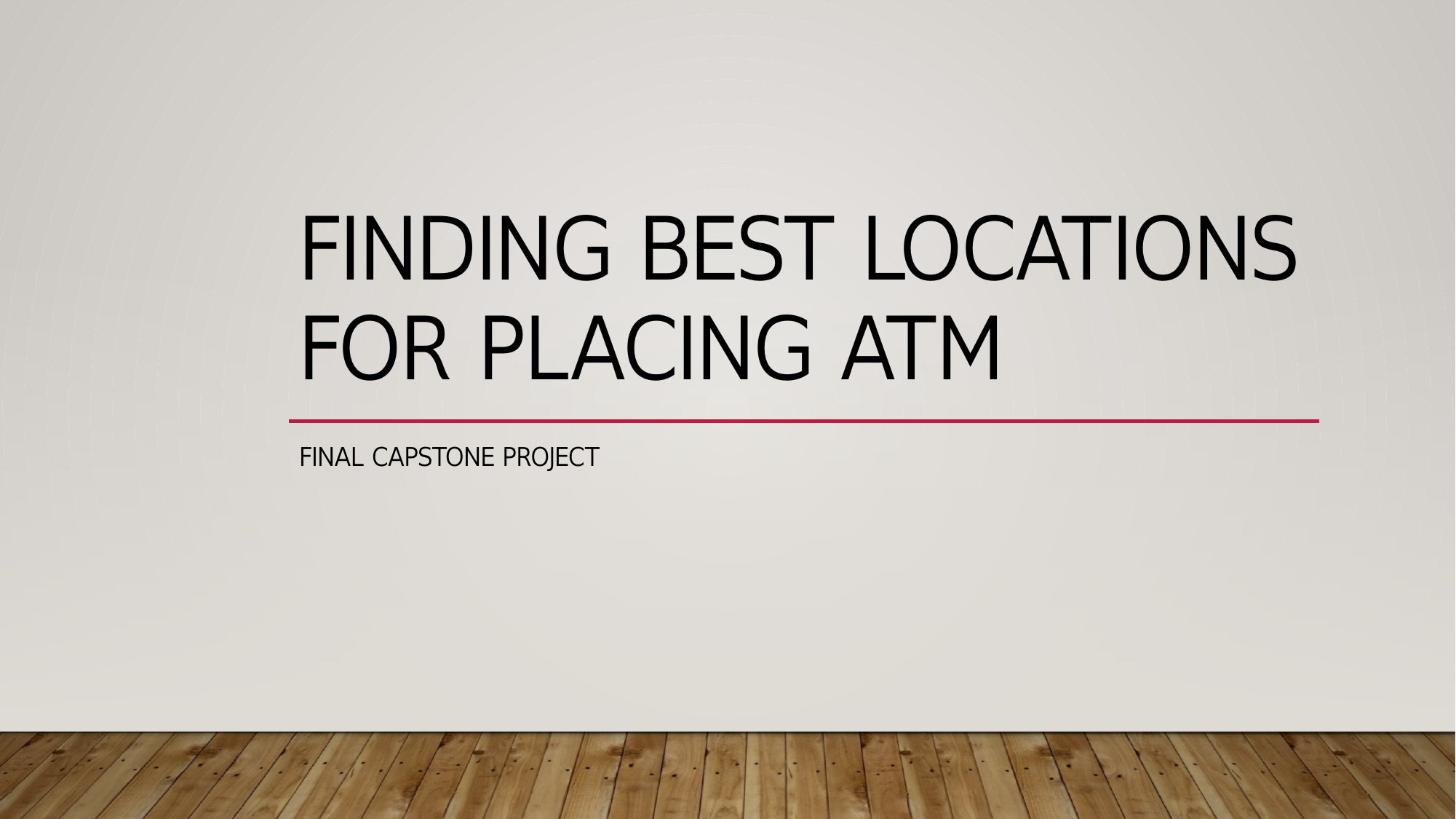

# Finding best locations for placing ATM
Final capstone project